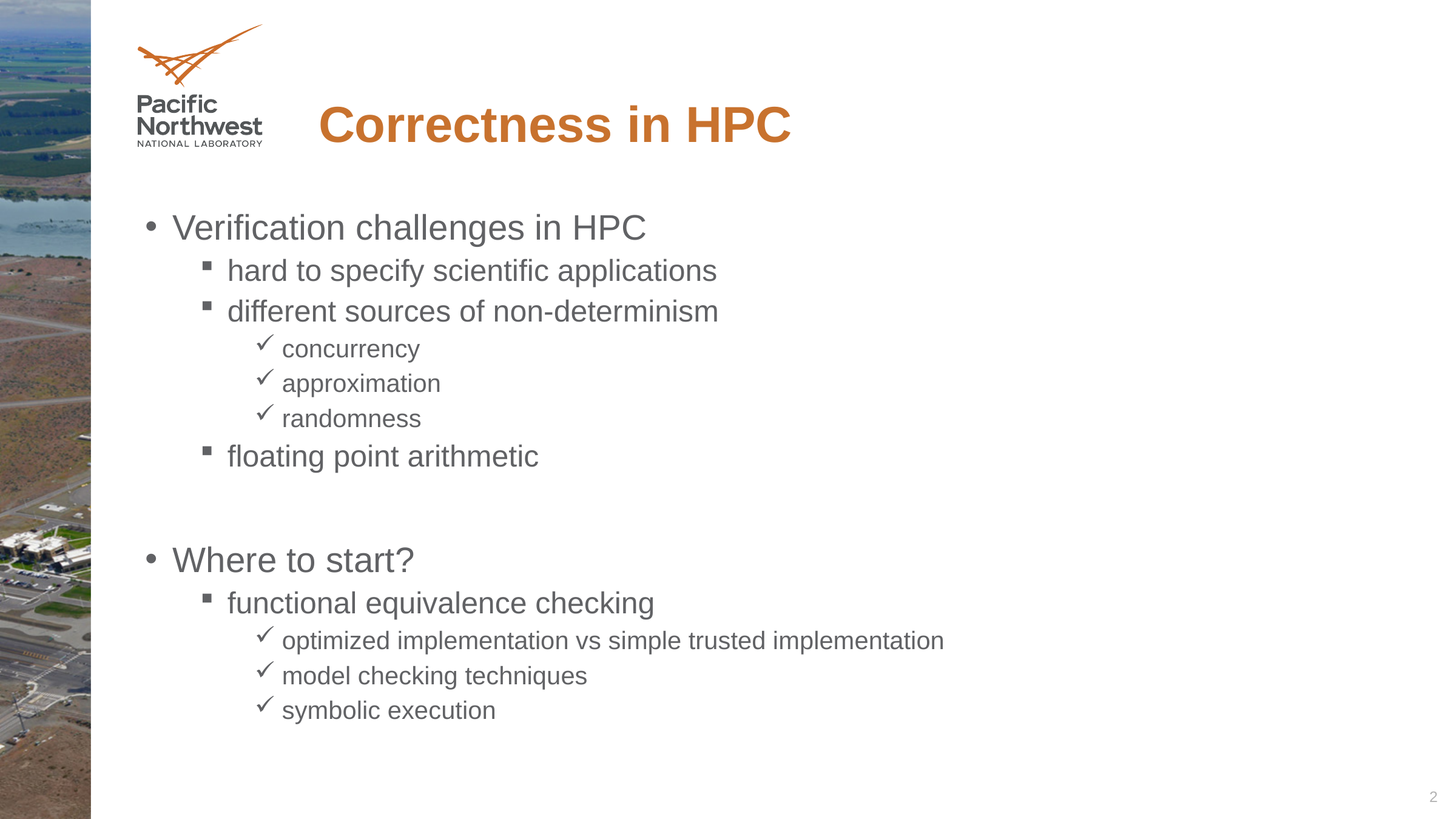

# Correctness in HPC
Verification challenges in HPC
hard to specify scientific applications
different sources of non-determinism
concurrency
approximation
randomness
floating point arithmetic

Where to start?
functional equivalence checking
optimized implementation vs simple trusted implementation
model checking techniques
symbolic execution
2